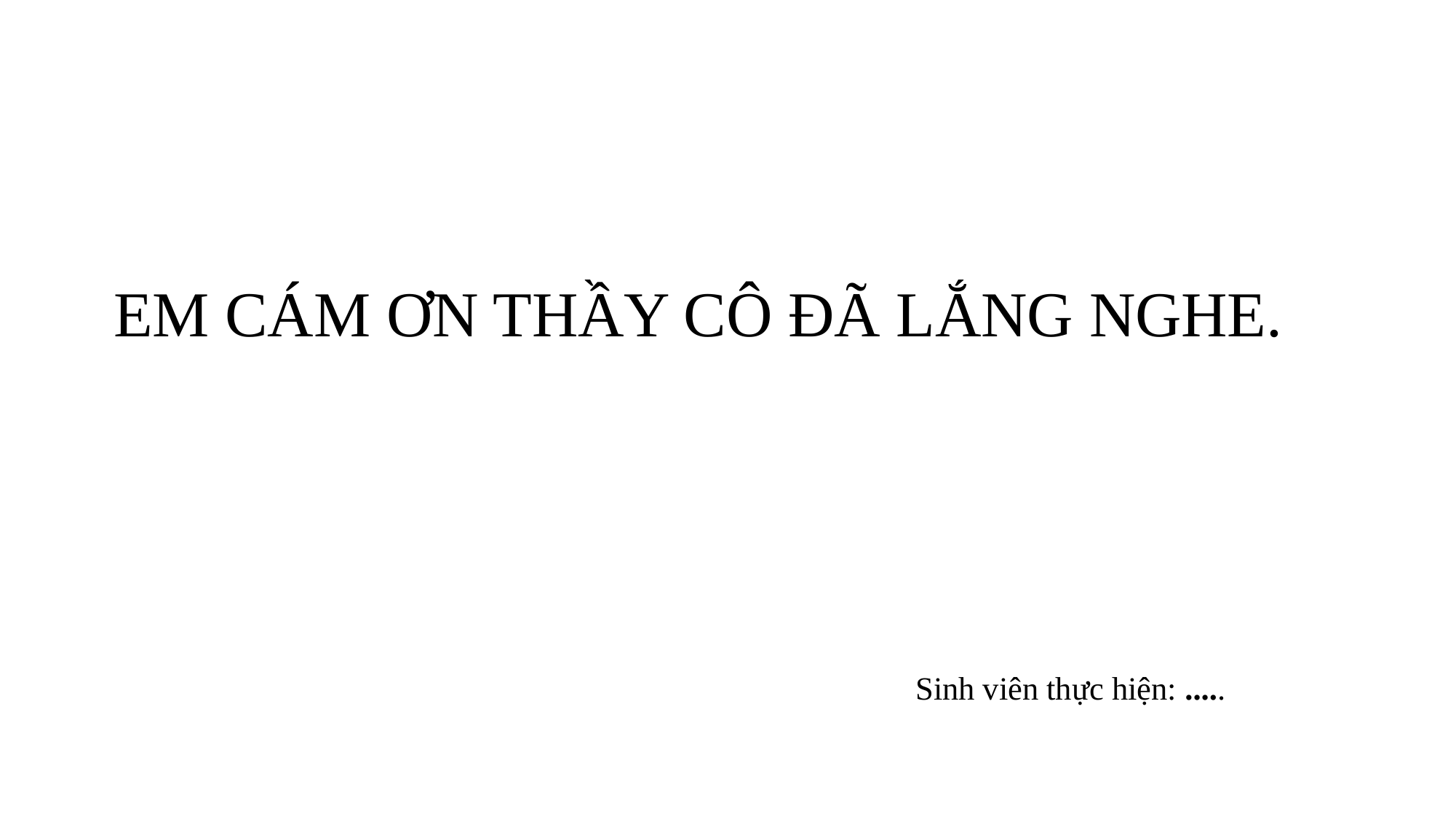

# EM CÁM ƠN THẦY CÔ ĐÃ LẮNG NGHE.
Sinh viên thực hiện: .....